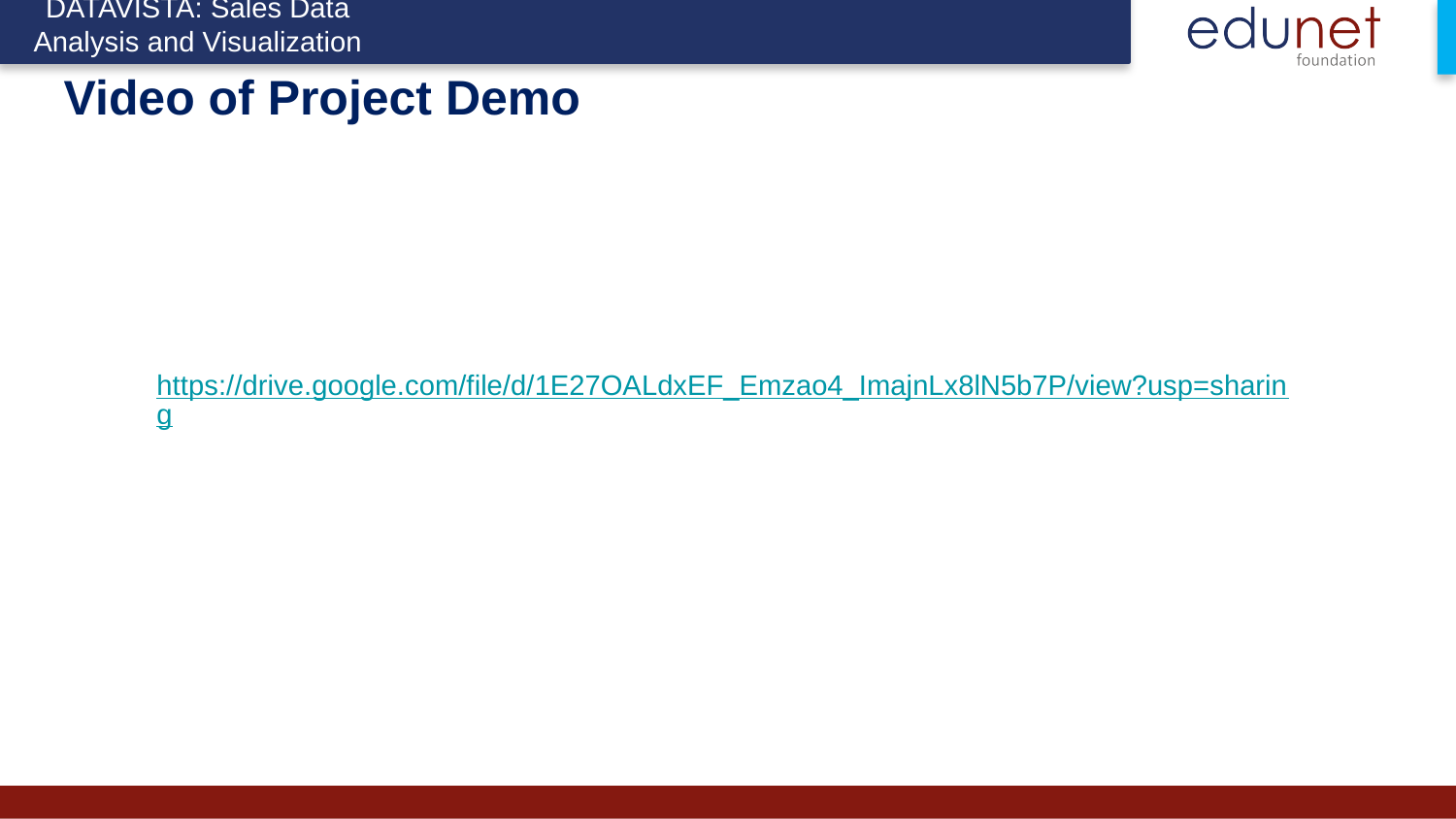

DATAVISTA: Sales Data Analysis and Visualization
Video of Project Demo
https://drive.google.com/file/d/1E27OALdxEF_Emzao4_ImajnLx8lN5b7P/view?usp=sharing